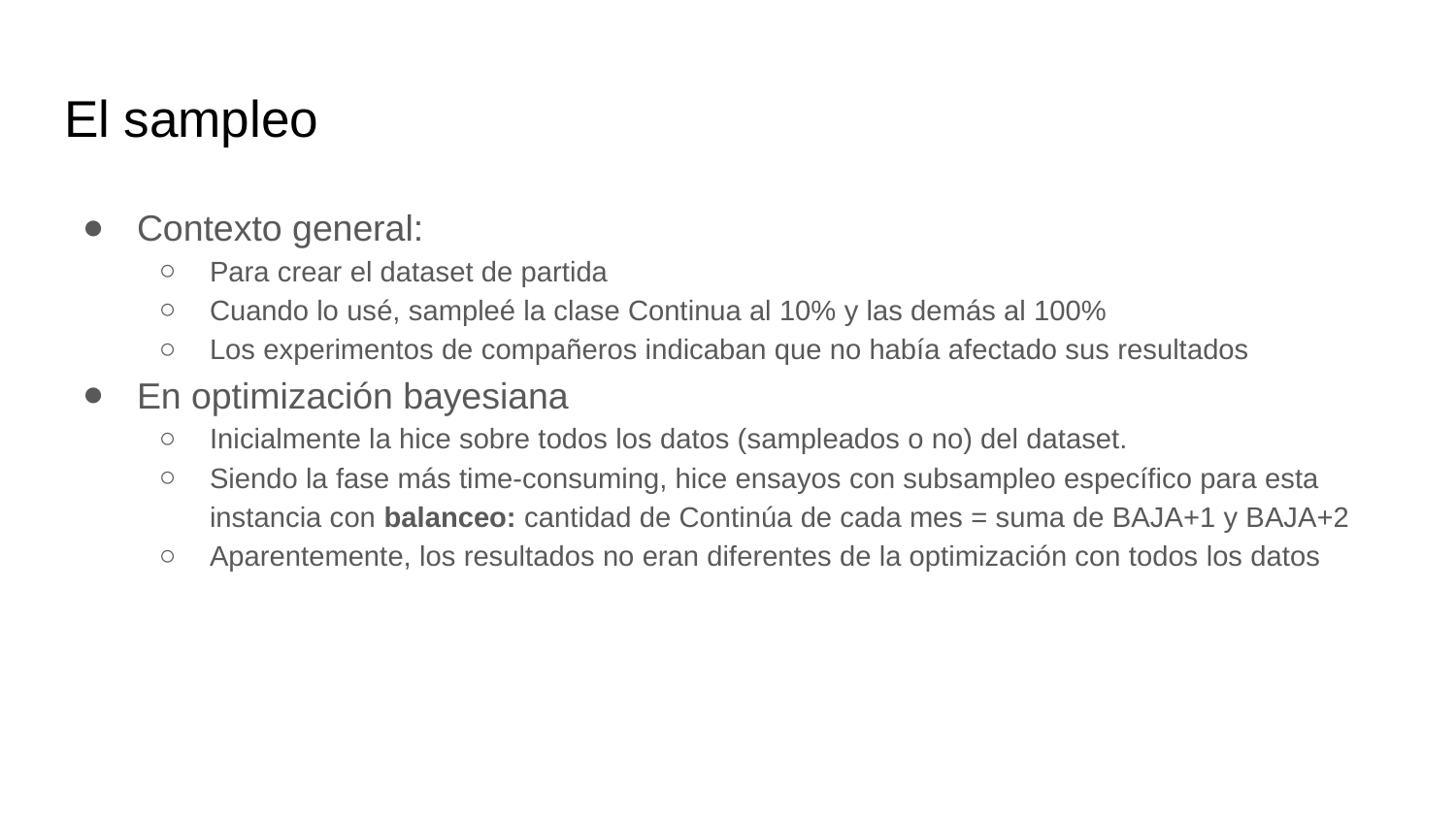

# El sampleo
Contexto general:
Para crear el dataset de partida
Cuando lo usé, sampleé la clase Continua al 10% y las demás al 100%
Los experimentos de compañeros indicaban que no había afectado sus resultados
En optimización bayesiana
Inicialmente la hice sobre todos los datos (sampleados o no) del dataset.
Siendo la fase más time-consuming, hice ensayos con subsampleo específico para esta instancia con balanceo: cantidad de Continúa de cada mes = suma de BAJA+1 y BAJA+2
Aparentemente, los resultados no eran diferentes de la optimización con todos los datos